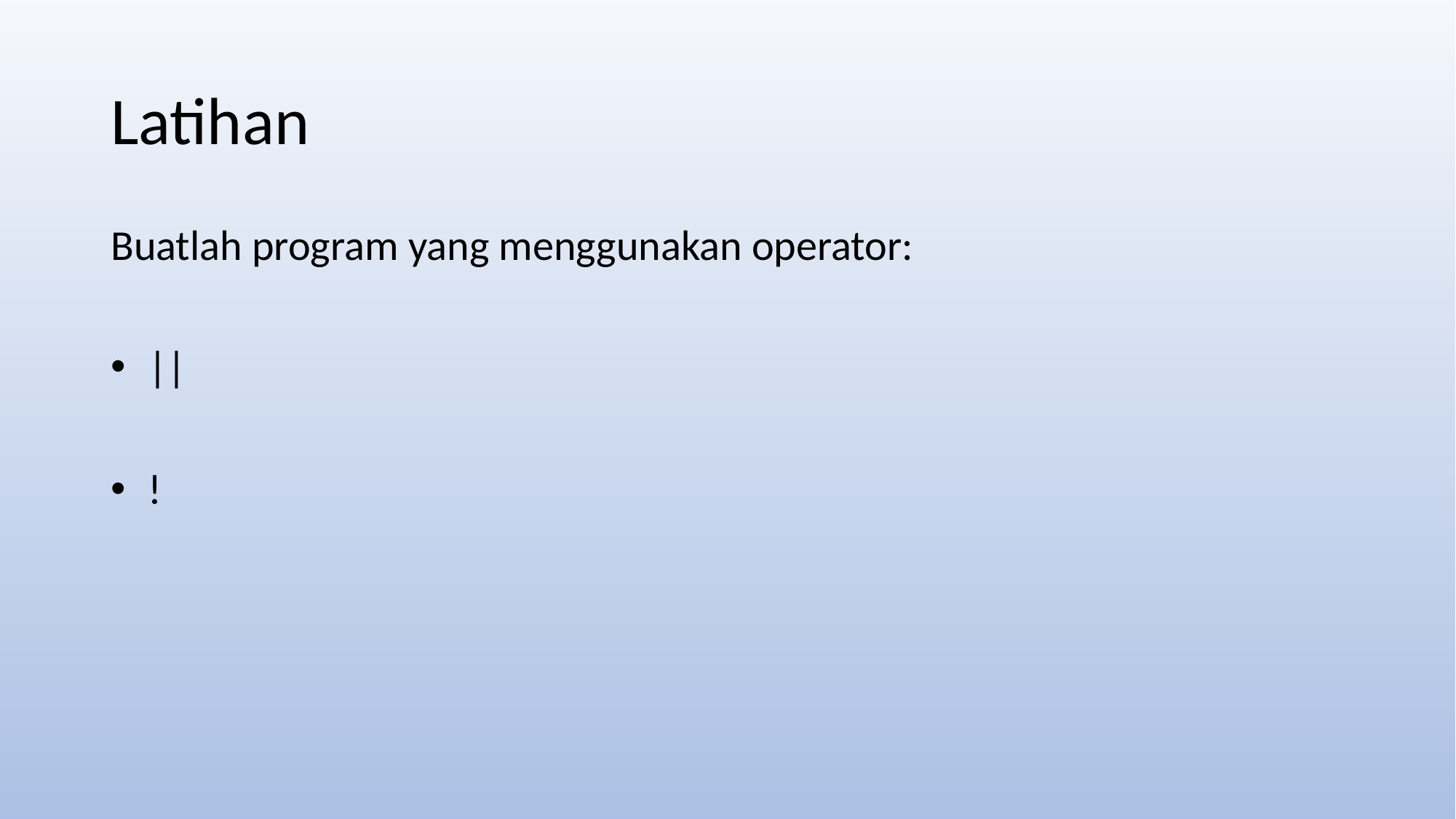

# Latihan
Buatlah program yang menggunakan operator:

 ||

 !